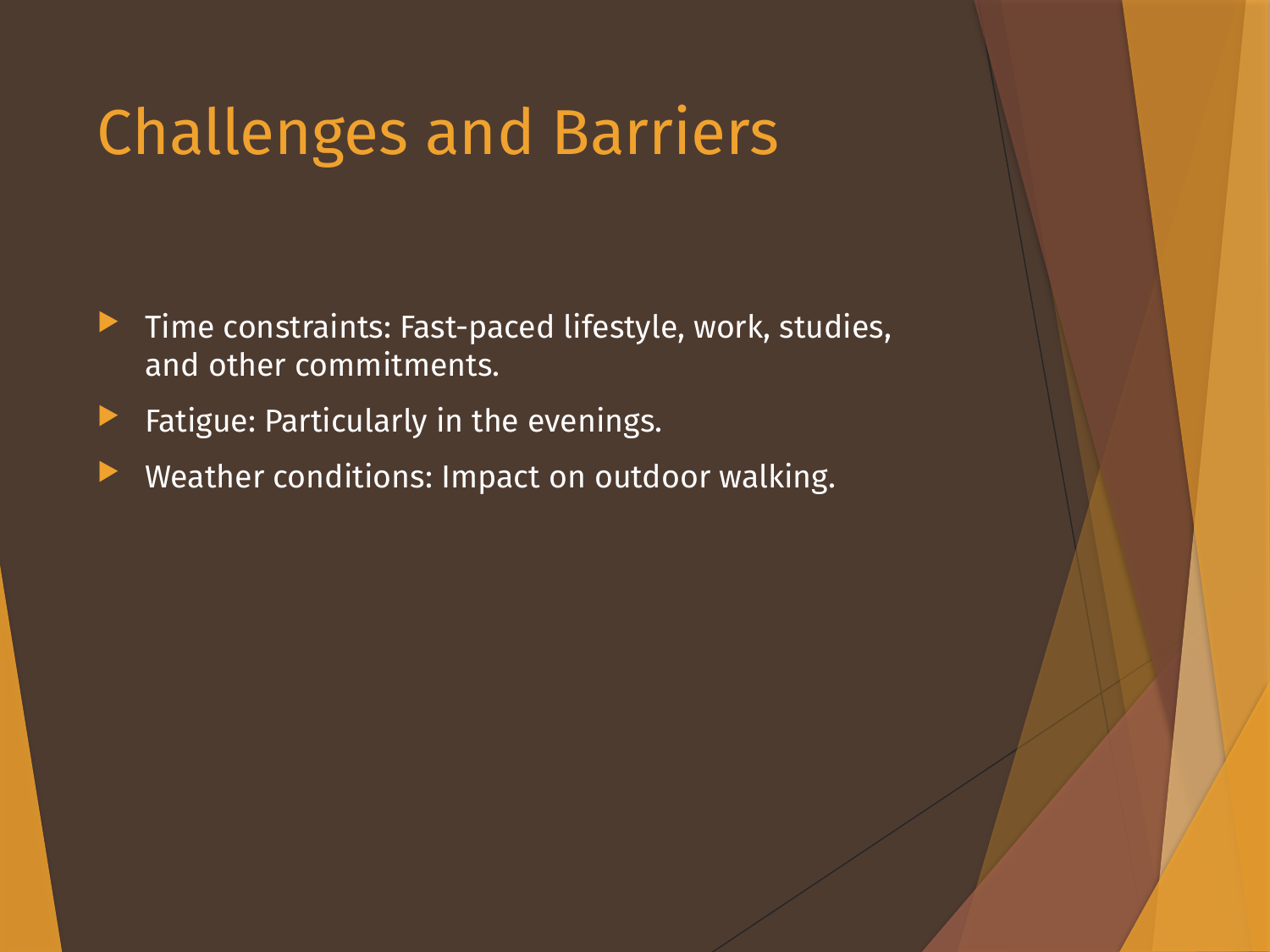

# Challenges and Barriers
Time constraints: Fast-paced lifestyle, work, studies, and other commitments.
Fatigue: Particularly in the evenings.
Weather conditions: Impact on outdoor walking.